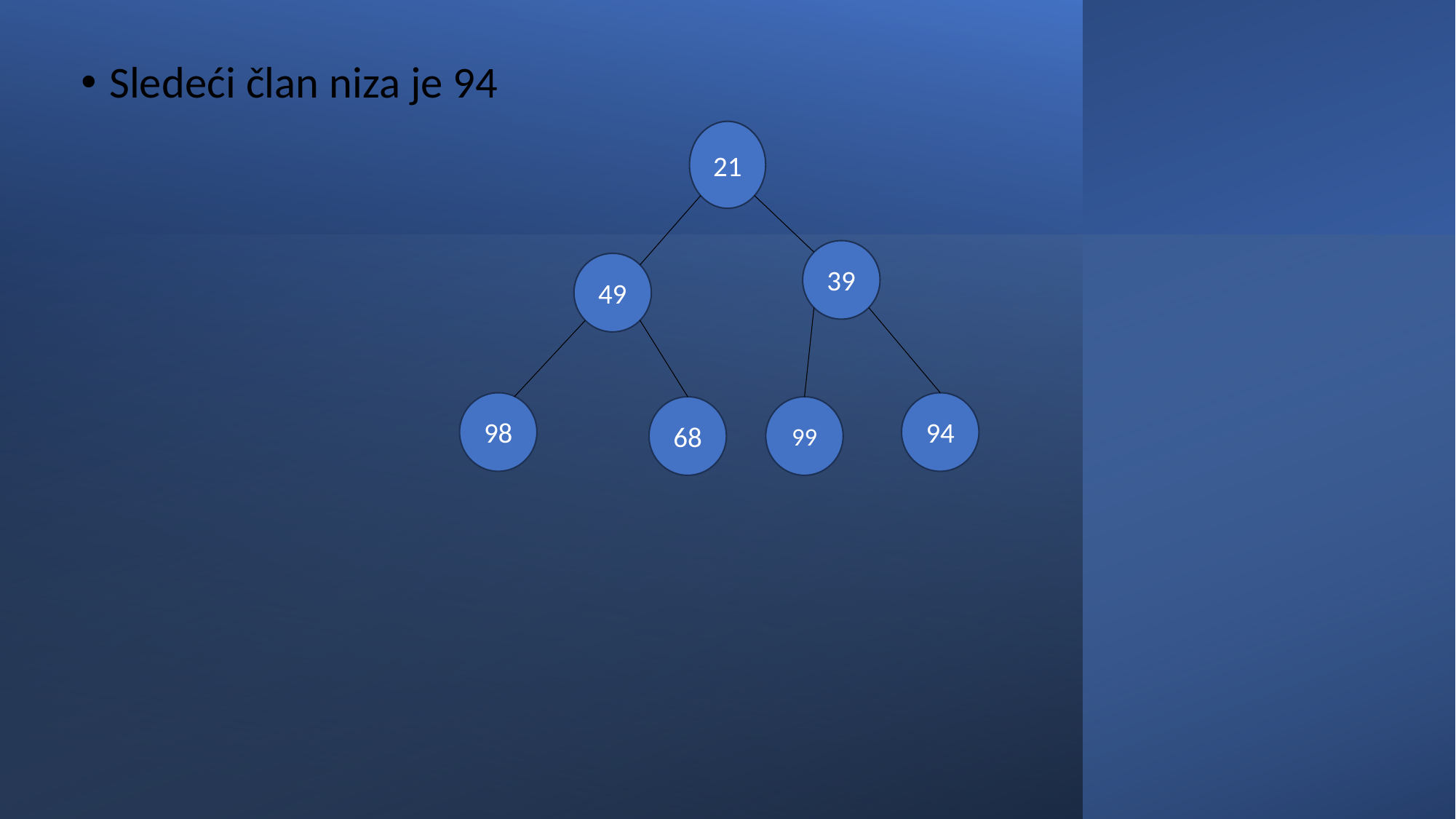

Sledeći član niza je 94
21
39
49
98
94
68
99